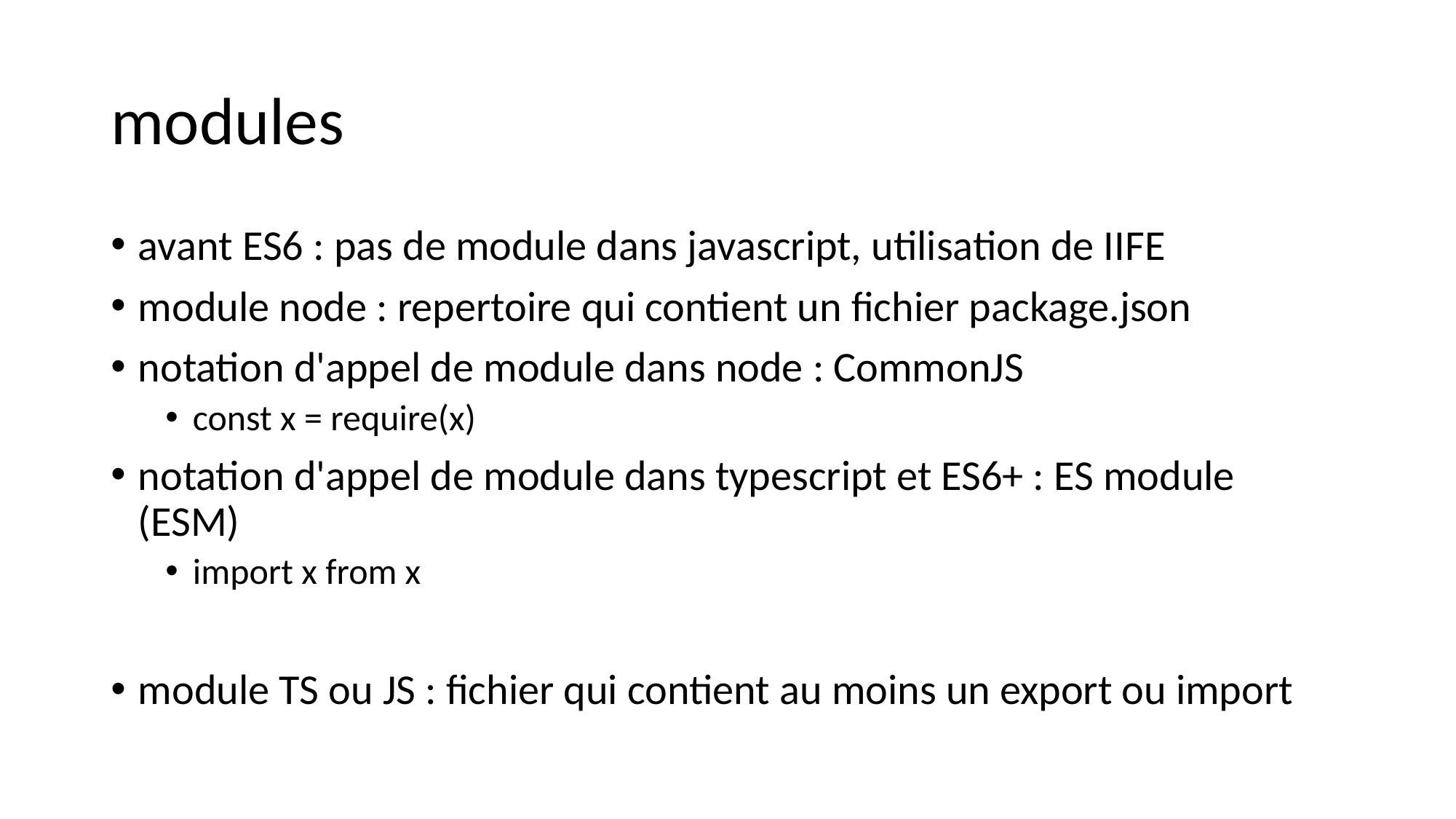

# modules
avant ES6 : pas de module dans javascript, utilisation de IIFE
module node : repertoire qui contient un fichier package.json
notation d'appel de module dans node : CommonJS
const x = require(x)
notation d'appel de module dans typescript et ES6+ : ES module (ESM)
import x from x

module TS ou JS : fichier qui contient au moins un export ou import